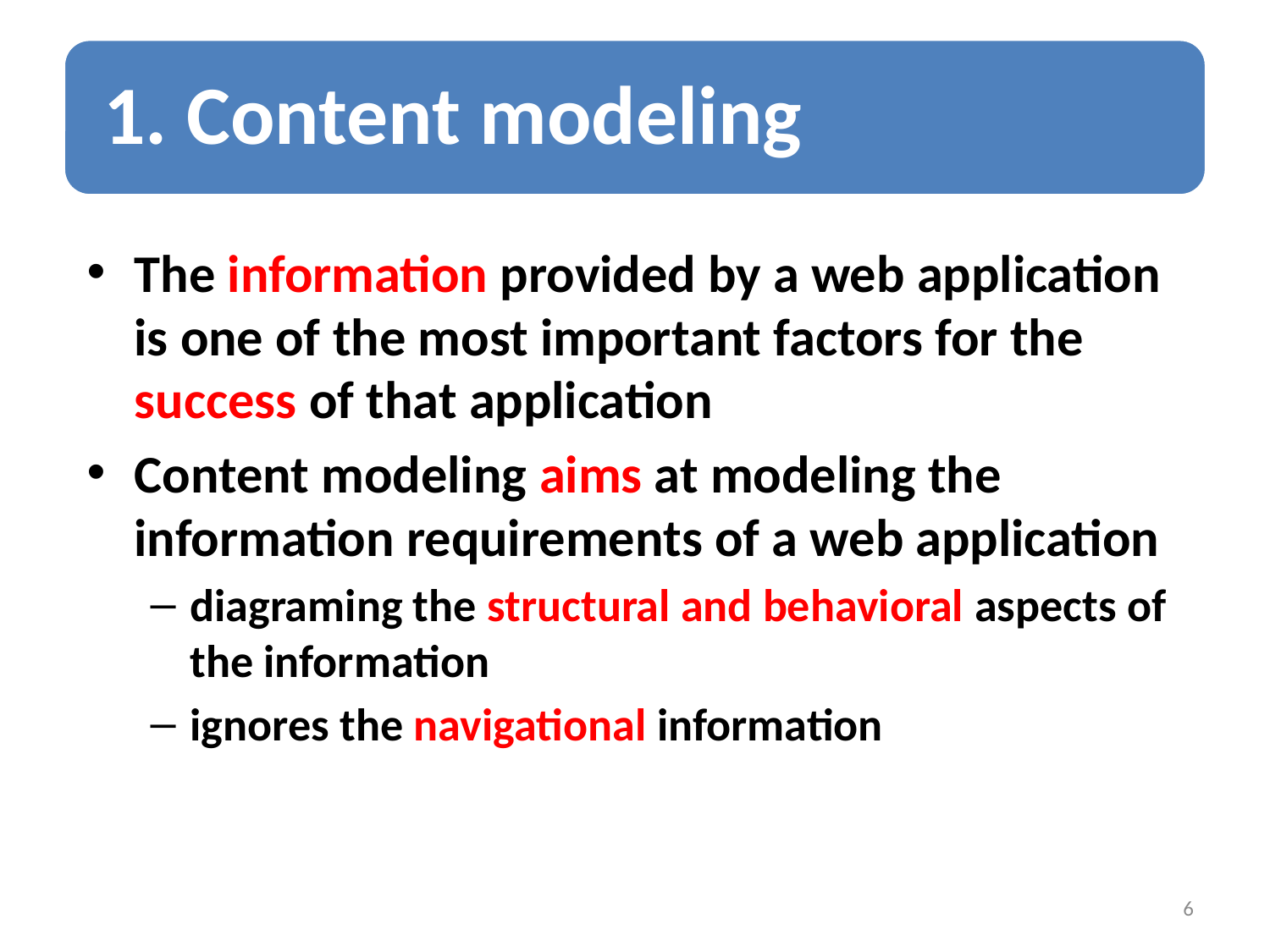

1. Content modeling
The information provided by a web application is one of the most important factors for the success of that application
Content modeling aims at modeling the information requirements of a web application
diagraming the structural and behavioral aspects of the information
ignores the navigational information
6